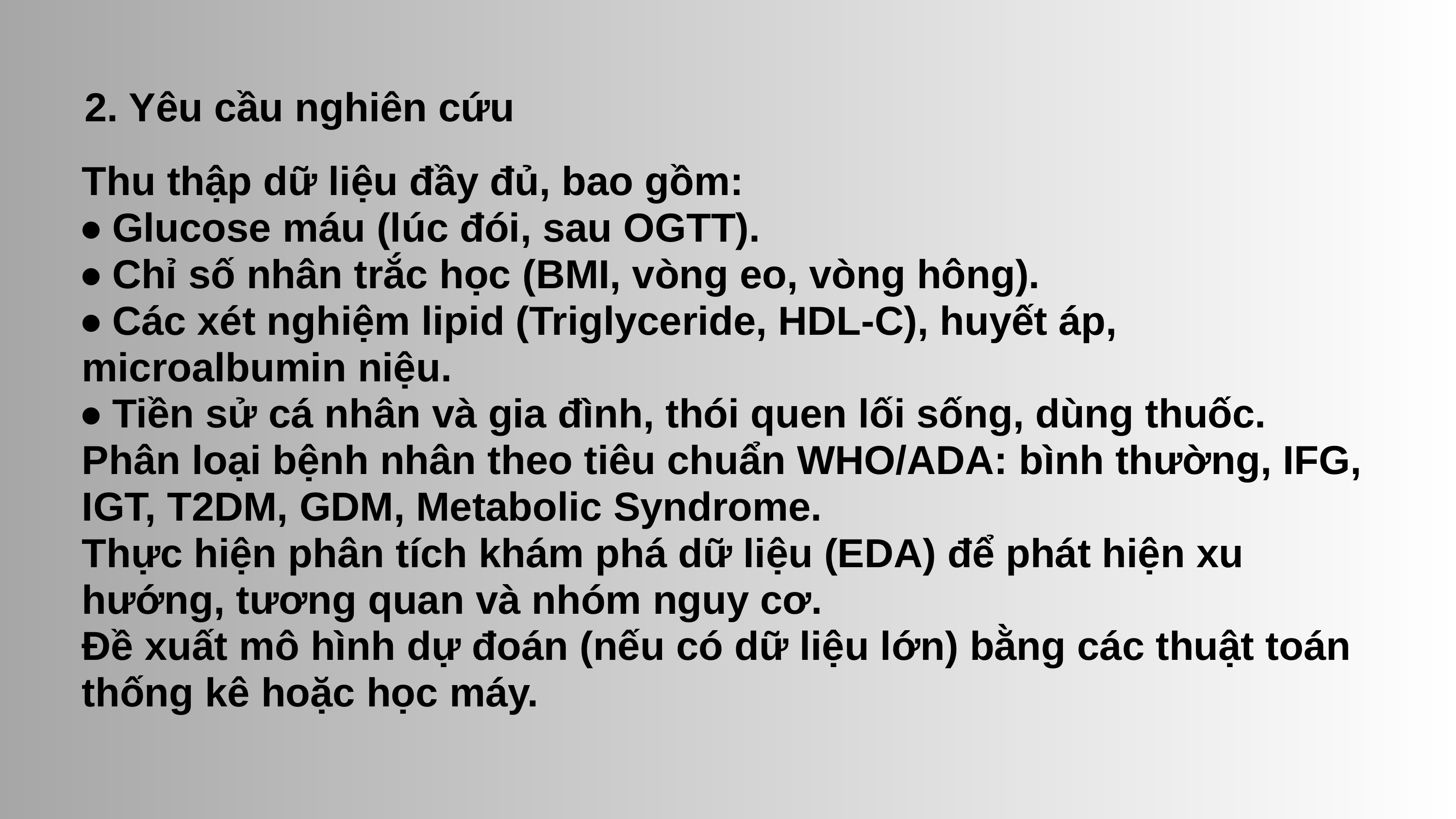

2. Yêu cầu nghiên cứu
Thu thập dữ liệu đầy đủ, bao gồm:
⦁ Glucose máu (lúc đói, sau OGTT).
⦁ Chỉ số nhân trắc học (BMI, vòng eo, vòng hông).
⦁ Các xét nghiệm lipid (Triglyceride, HDL-C), huyết áp, microalbumin niệu.
⦁ Tiền sử cá nhân và gia đình, thói quen lối sống, dùng thuốc.
Phân loại bệnh nhân theo tiêu chuẩn WHO/ADA: bình thường, IFG, IGT, T2DM, GDM, Metabolic Syndrome.
Thực hiện phân tích khám phá dữ liệu (EDA) để phát hiện xu hướng, tương quan và nhóm nguy cơ.
Đề xuất mô hình dự đoán (nếu có dữ liệu lớn) bằng các thuật toán thống kê hoặc học máy.